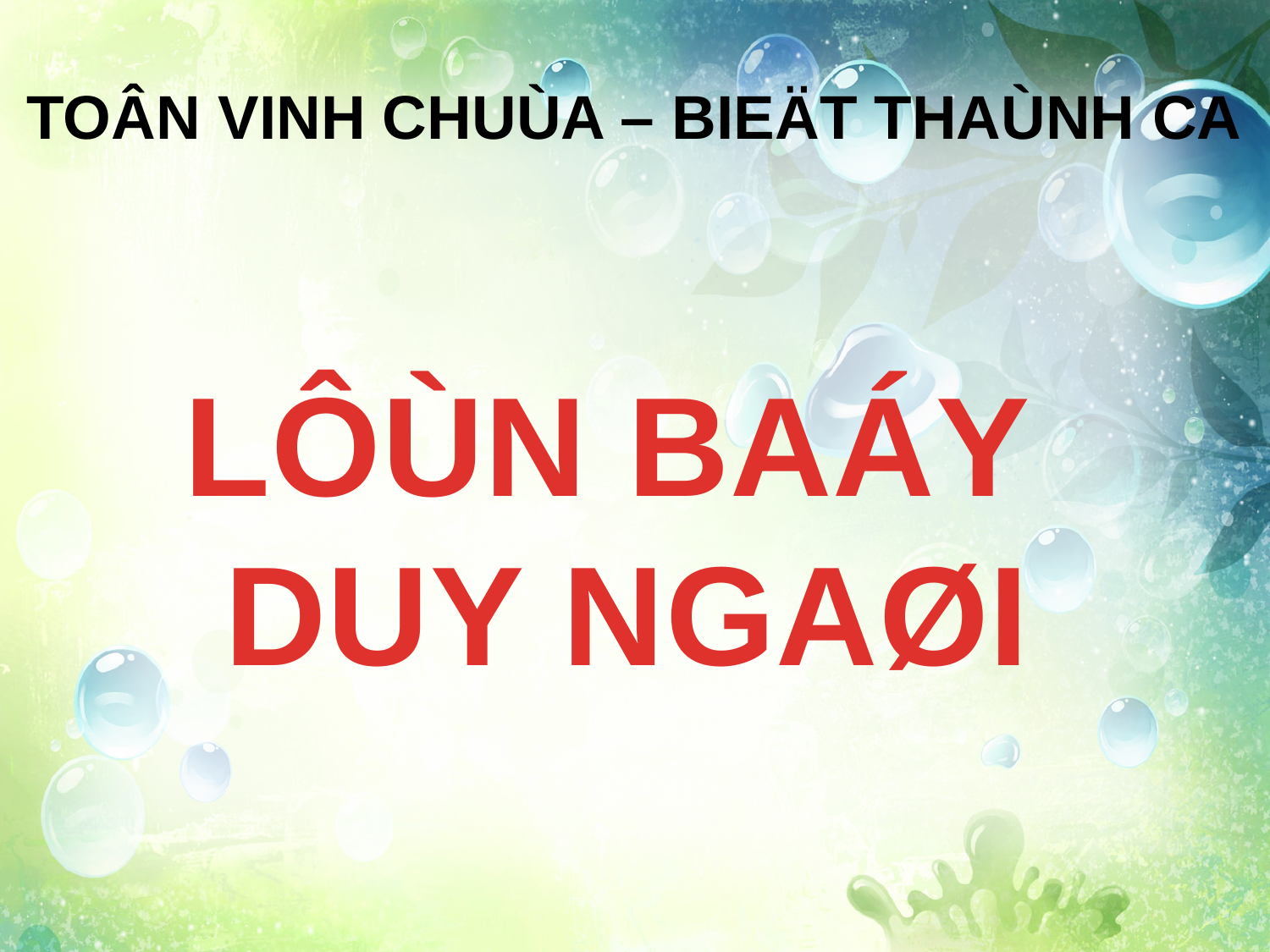

TOÂN VINH CHUÙA – BIEÄT THAÙNH CA
LÔÙN BAÁY
DUY NGAØI